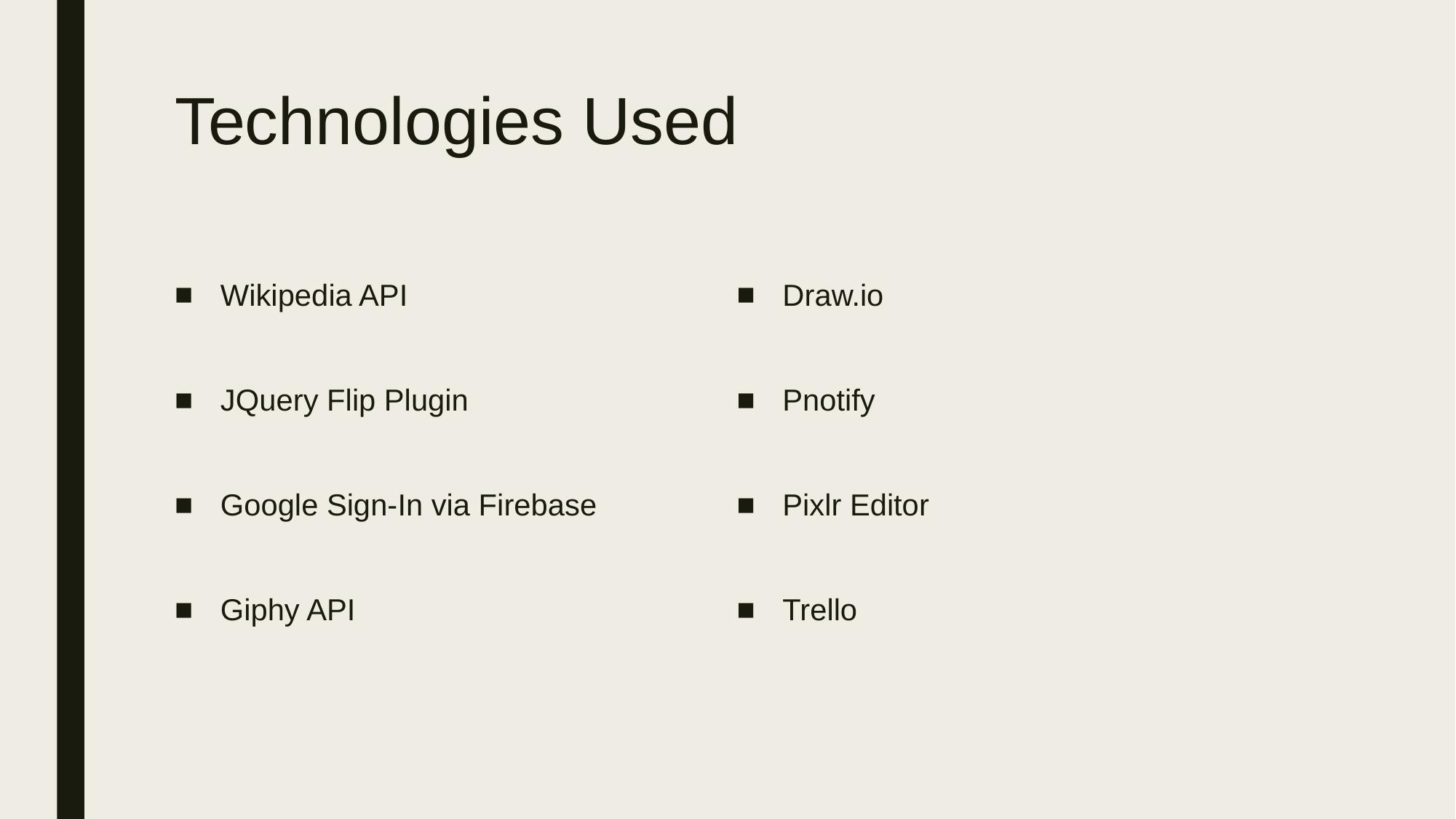

# Technologies Used
Wikipedia API

JQuery Flip Plugin

Google Sign-In via Firebase

Giphy API

Draw.io

Pnotify

Pixlr Editor

Trello